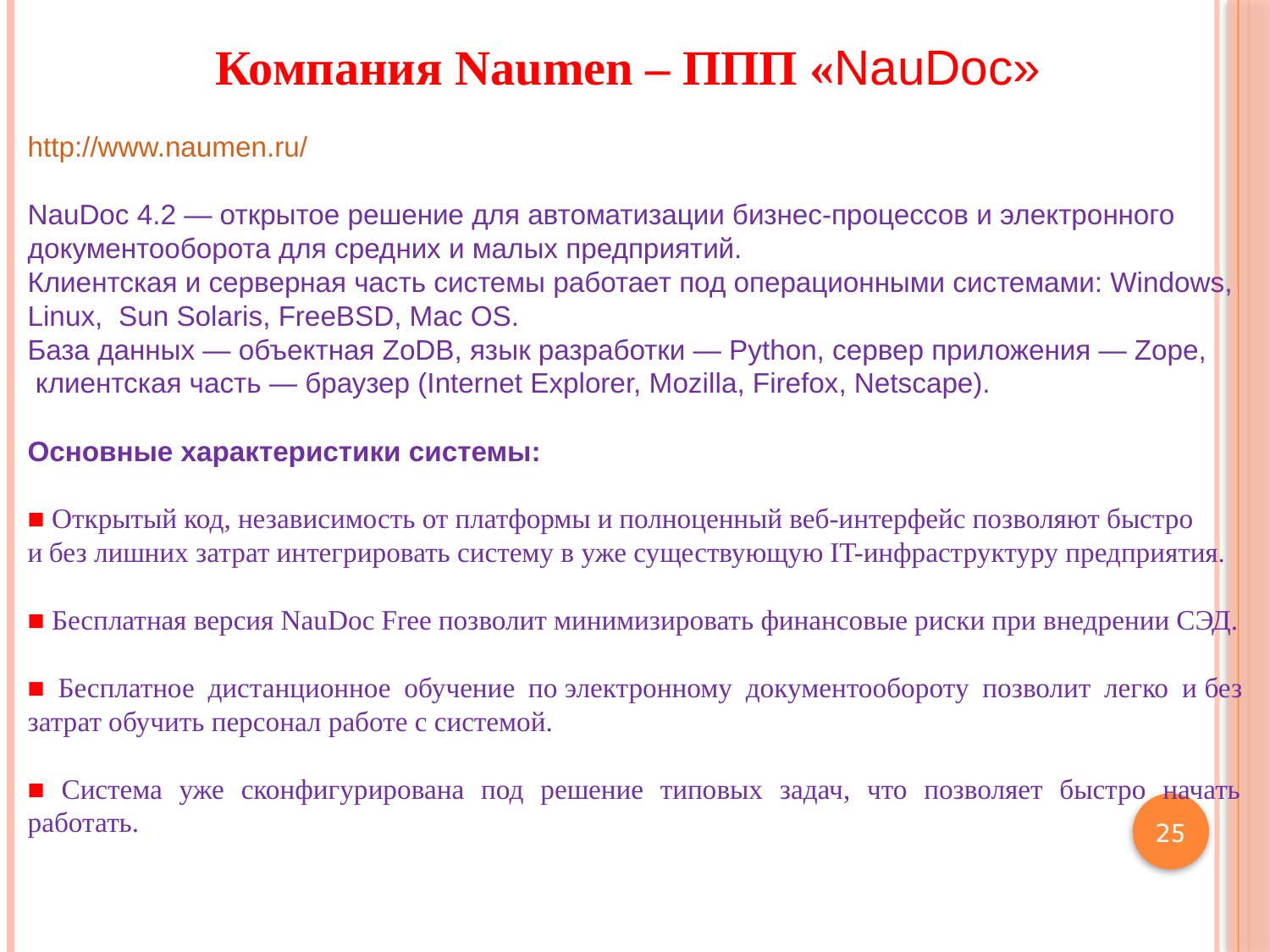

Компания Naumen – ППП «NauDoc»

http://www.naumen.ru/

NauDoc 4.2 — открытое решение для автоматизации бизнес-процессов и электронного
документооборота для средних и малых предприятий.
Клиентская и серверная часть системы работает под операционными системами: Windows, Linux,  Sun Solaris, FreeBSD, Mac OS.
База данных — объектная ZoDB, язык разработки — Python, сервер приложения — Zope,
 клиентская часть — браузер (Internet Explorer, Mozilla, Firefox, Netscape).

Основные характеристики системы:

■ Открытый код, независимость от платформы и полноценный веб-интерфейс позволяют быстро и без лишних затрат интегрировать систему в уже существующую IT-инфраструктуру предприятия.

■ Бесплатная версия NauDoc Free позволит минимизировать финансовые риски при внедрении СЭД.

■ Бесплатное дистанционное обучение по электронному документообороту позволит легко и без затрат обучить персонал работе с системой.

■ Система уже сконфигурирована под решение типовых задач, что позволяет быстро начать работать.

25